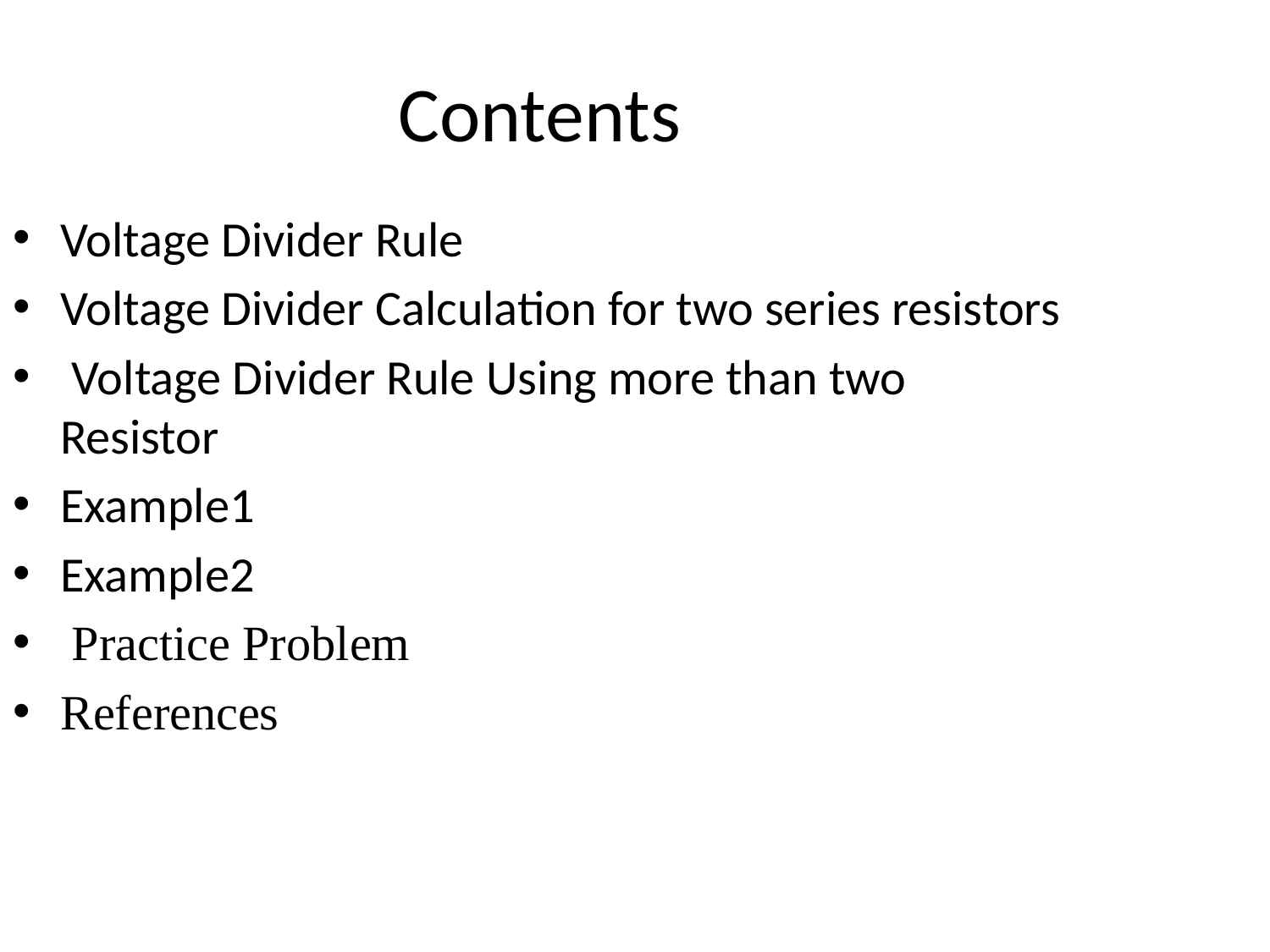

Contents
Voltage Divider Rule
Voltage Divider Calculation for two series resistors
 Voltage Divider Rule Using more than two Resistor
Example1
Example2
 Practice Problem
References